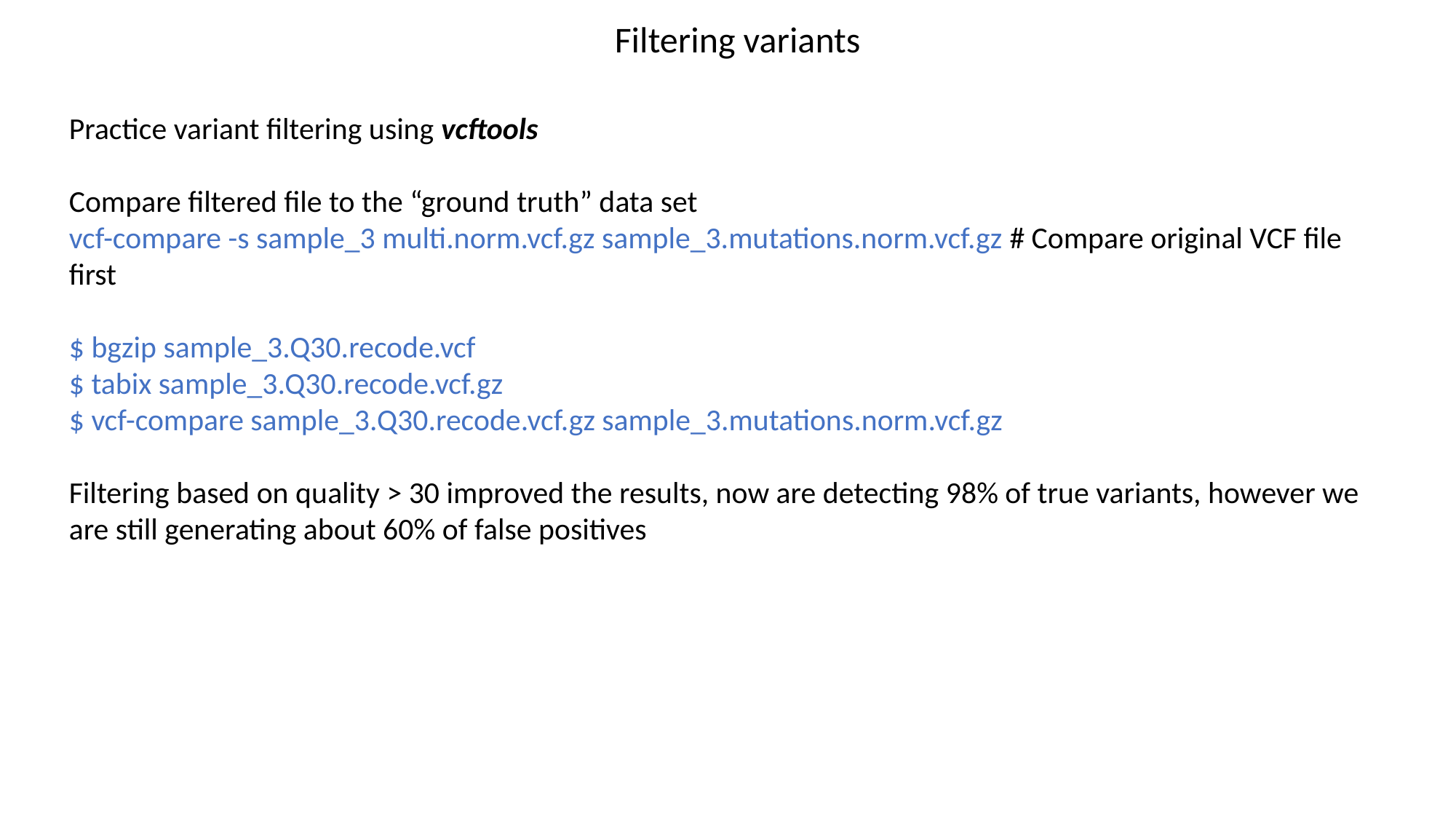

Filtering variants
Practice variant filtering using vcftools

Compare filtered file to the “ground truth” data set
vcf-compare -s sample_3 multi.norm.vcf.gz sample_3.mutations.norm.vcf.gz # Compare original VCF file first

$ bgzip sample_3.Q30.recode.vcf
$ tabix sample_3.Q30.recode.vcf.gz
$ vcf-compare sample_3.Q30.recode.vcf.gz sample_3.mutations.norm.vcf.gz

Filtering based on quality > 30 improved the results, now are detecting 98% of true variants, however we are still generating about 60% of false positives